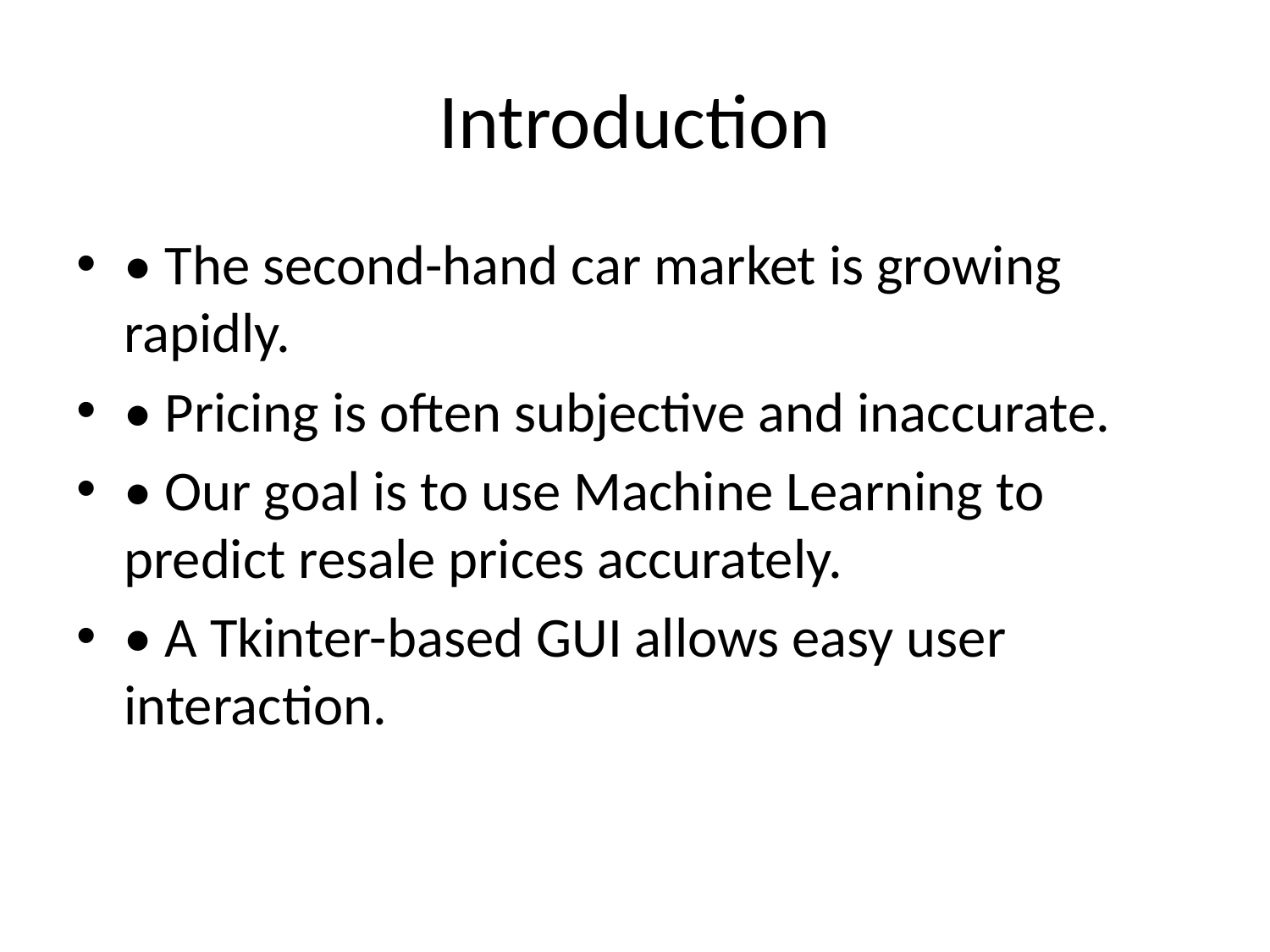

# Introduction
• The second-hand car market is growing rapidly.
• Pricing is often subjective and inaccurate.
• Our goal is to use Machine Learning to predict resale prices accurately.
• A Tkinter-based GUI allows easy user interaction.